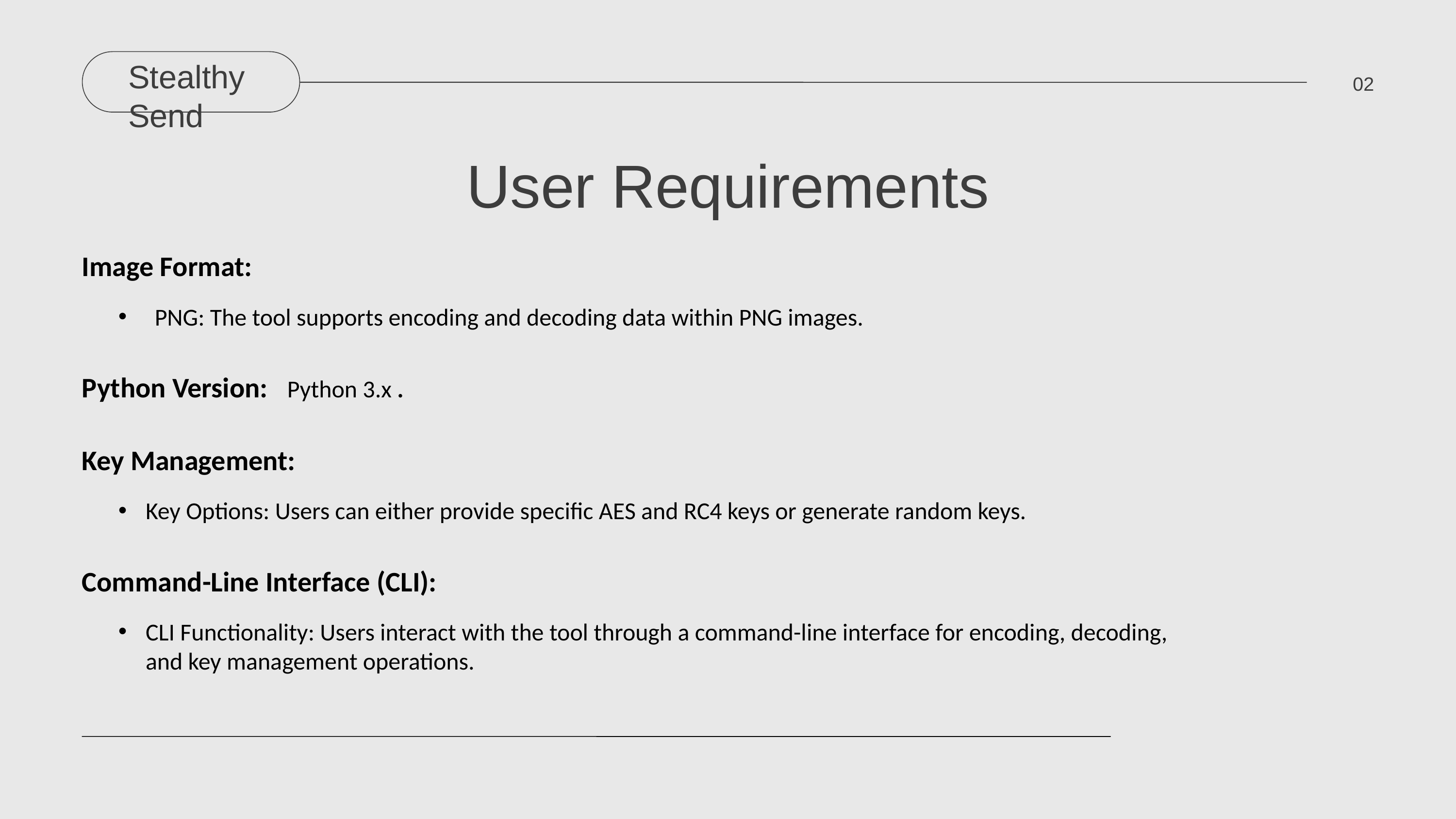

Stealthy Send

02

User Requirements
Image Format:

PNG: The tool supports encoding and decoding data within PNG images.

Python Version:   Python 3.x .

Key Management:

Key Options: Users can either provide specific AES and RC4 keys or generate random keys.

Command-Line Interface (CLI):

CLI Functionality: Users interact with the tool through a command-line interface for encoding, decoding, and key management operations.